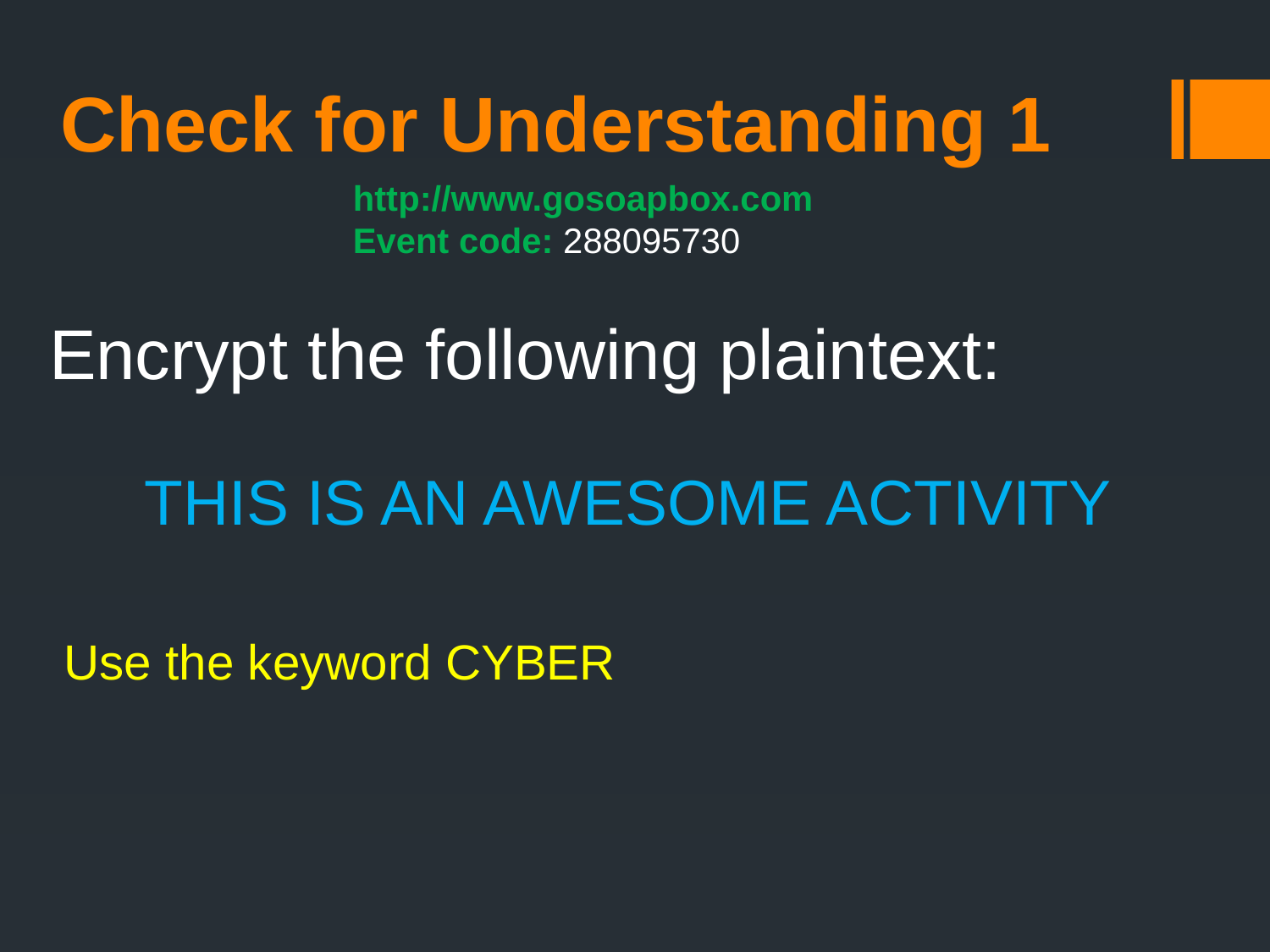

Check for Understanding 1
http://www.gosoapbox.com
Event code: 288095730
Encrypt the following plaintext:
THIS IS AN AWESOME ACTIVITY
Use the keyword CYBER